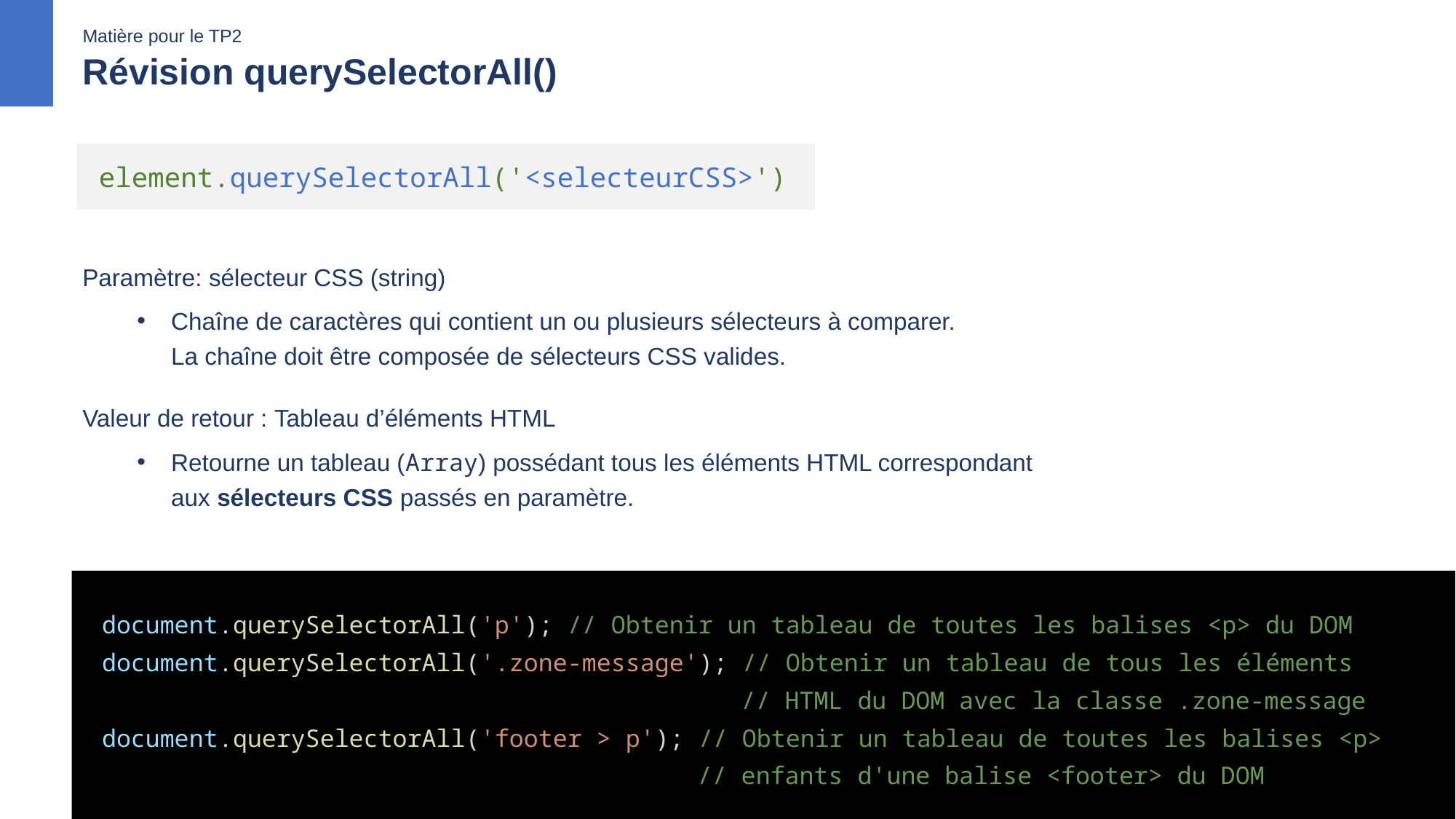

Matière pour le TP2
Révision querySelectorAll()
element.querySelectorAll('<selecteurCSS>')
Paramètre: sélecteur CSS (string)
Chaîne de caractères qui contient un ou plusieurs sélecteurs à comparer.
La chaîne doit être composée de sélecteurs CSS valides.
Valeur de retour : Tableau d’éléments HTML
Retourne un tableau (Array) possédant tous les éléments HTML correspondant
aux sélecteurs CSS passés en paramètre.
document.querySelectorAll('p'); // Obtenir un tableau de toutes les balises <p> du DOM
document.querySelectorAll('.zone-message'); // Obtenir un tableau de tous les éléments
                                            // HTML du DOM avec la classe .zone-message
document.querySelectorAll('footer > p'); // Obtenir un tableau de toutes les balises <p>
                                         // enfants d'une balise <footer> du DOM